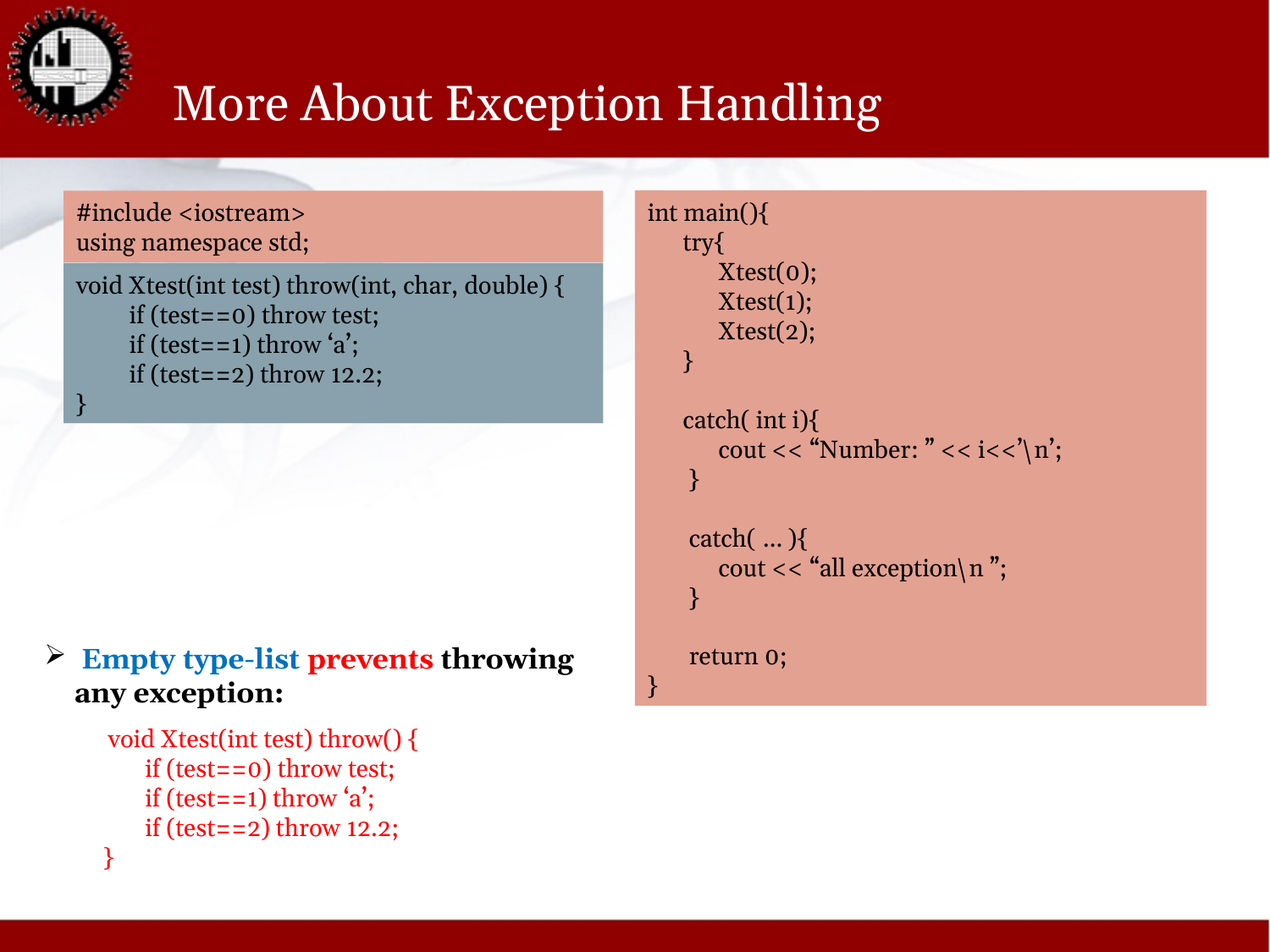

# More About Exception Handling
int main(){
      try{
            Xtest(0);
            Xtest(1);
            Xtest(2);
      }

      catch( int i){
            cout << “Number: ” << i<<’\n’;
       }

       catch( … ){
            cout << “all exception\n ”;
       }

       return 0;
}
#include <iostream>
using namespace std;
void Xtest(int test) throw(int, char, double) {
         if (test==0) throw test;
         if (test==1) throw ‘a’;
         if (test==2) throw 12.2;
}
 Empty type-list prevents throwing any exception:
void Xtest(int test) throw() {
                 if (test==0) throw test;
                 if (test==1) throw ‘a’;
                 if (test==2) throw 12.2;
          }